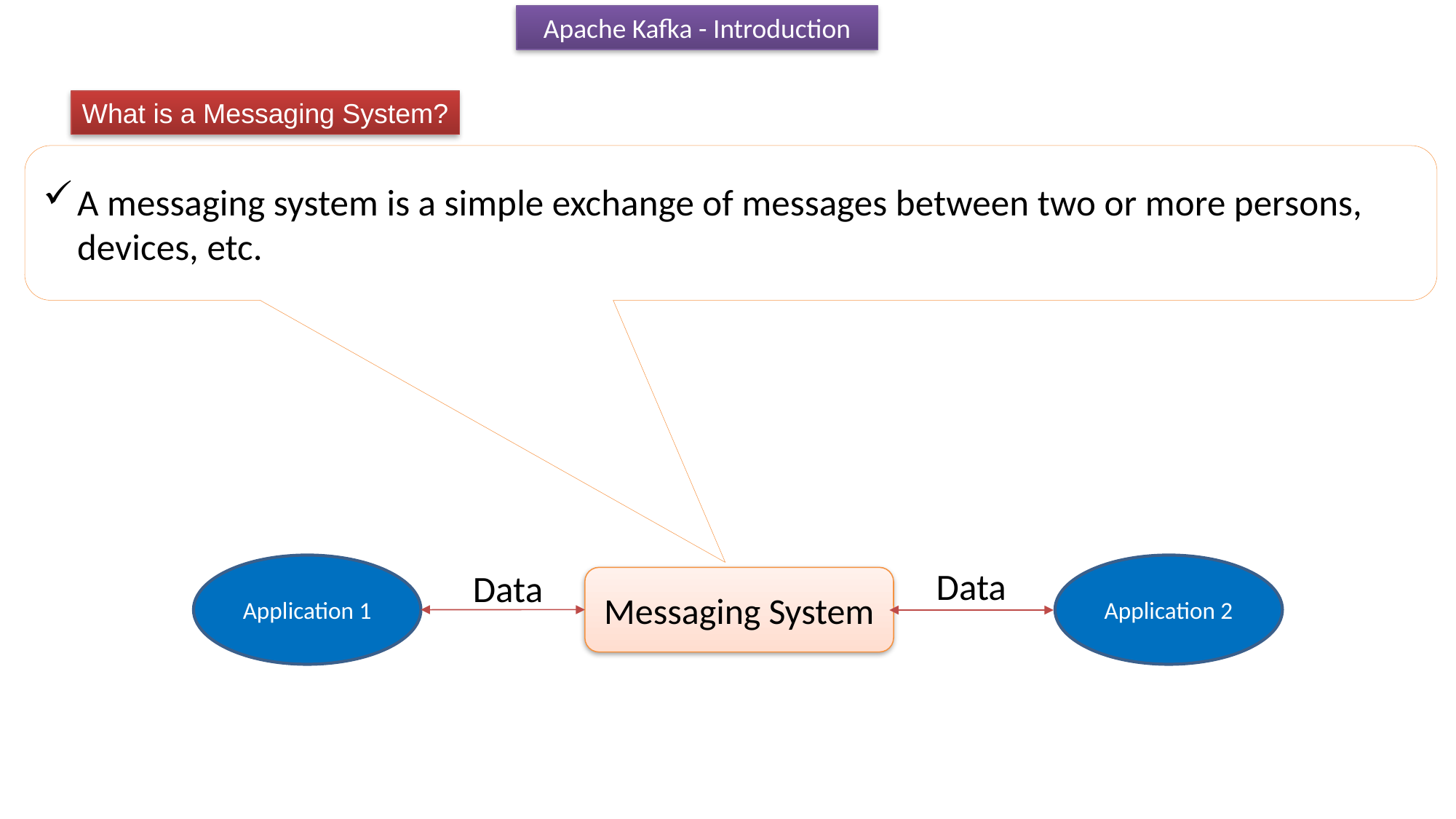

Apache Kafka - Introduction

What is a Messaging System?
A messaging system is a simple exchange of messages between two or more persons, devices, etc.
Application 1
Application 2
Data
Data
Messaging System